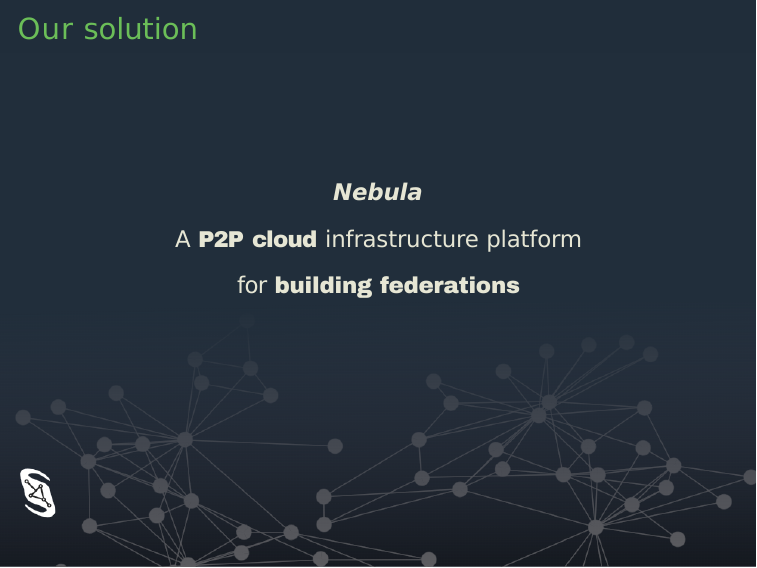

Our solution
Nebula
A P2P cloud infrastructure platform for building federations